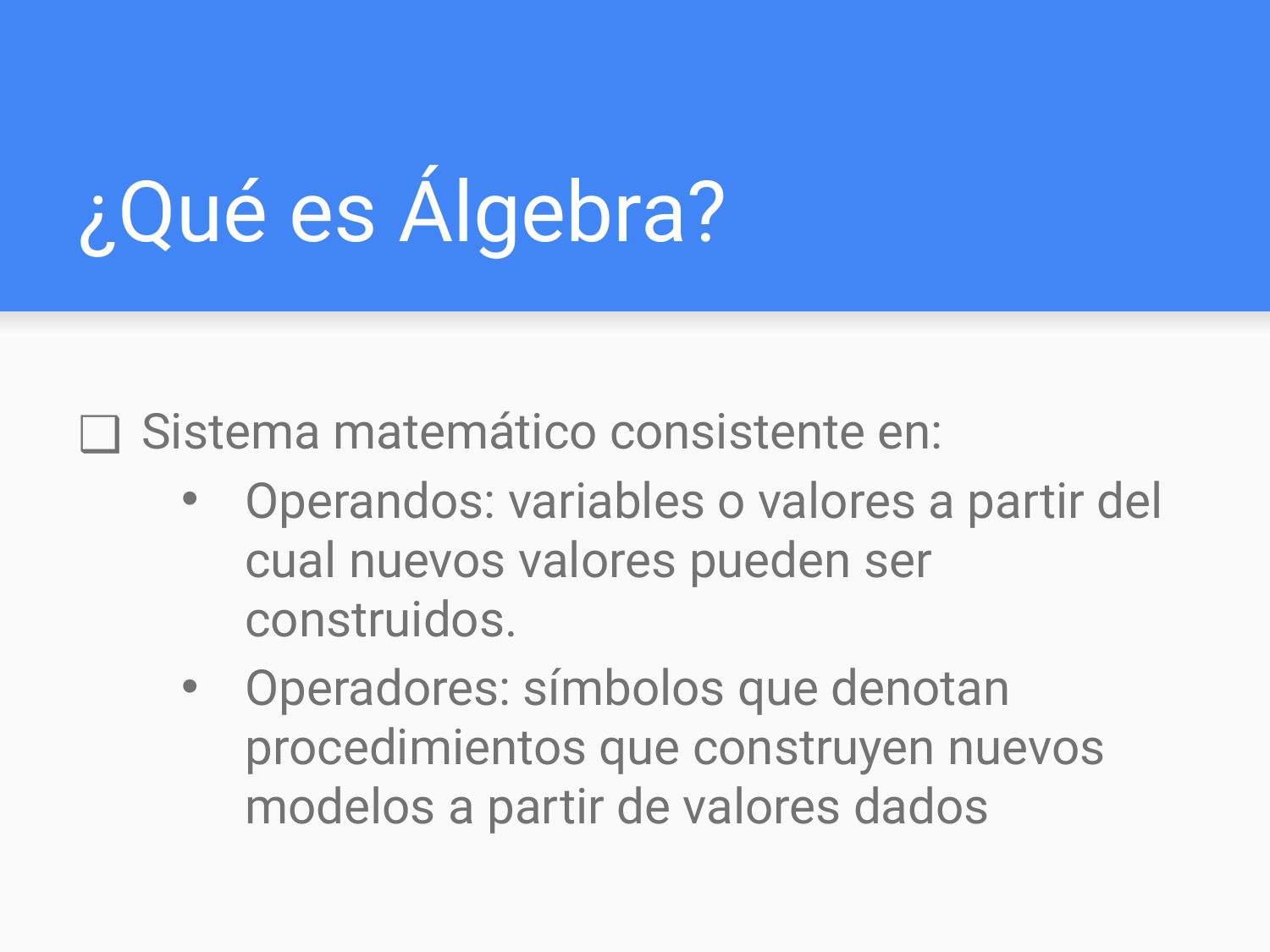

# ¿Qué es Álgebra?

Sistema matemático consistente en:
Operandos: variables o valores a partir del cual nuevos valores pueden ser construidos.
Operadores: símbolos que denotan procedimientos que construyen nuevos modelos a partir de valores dados